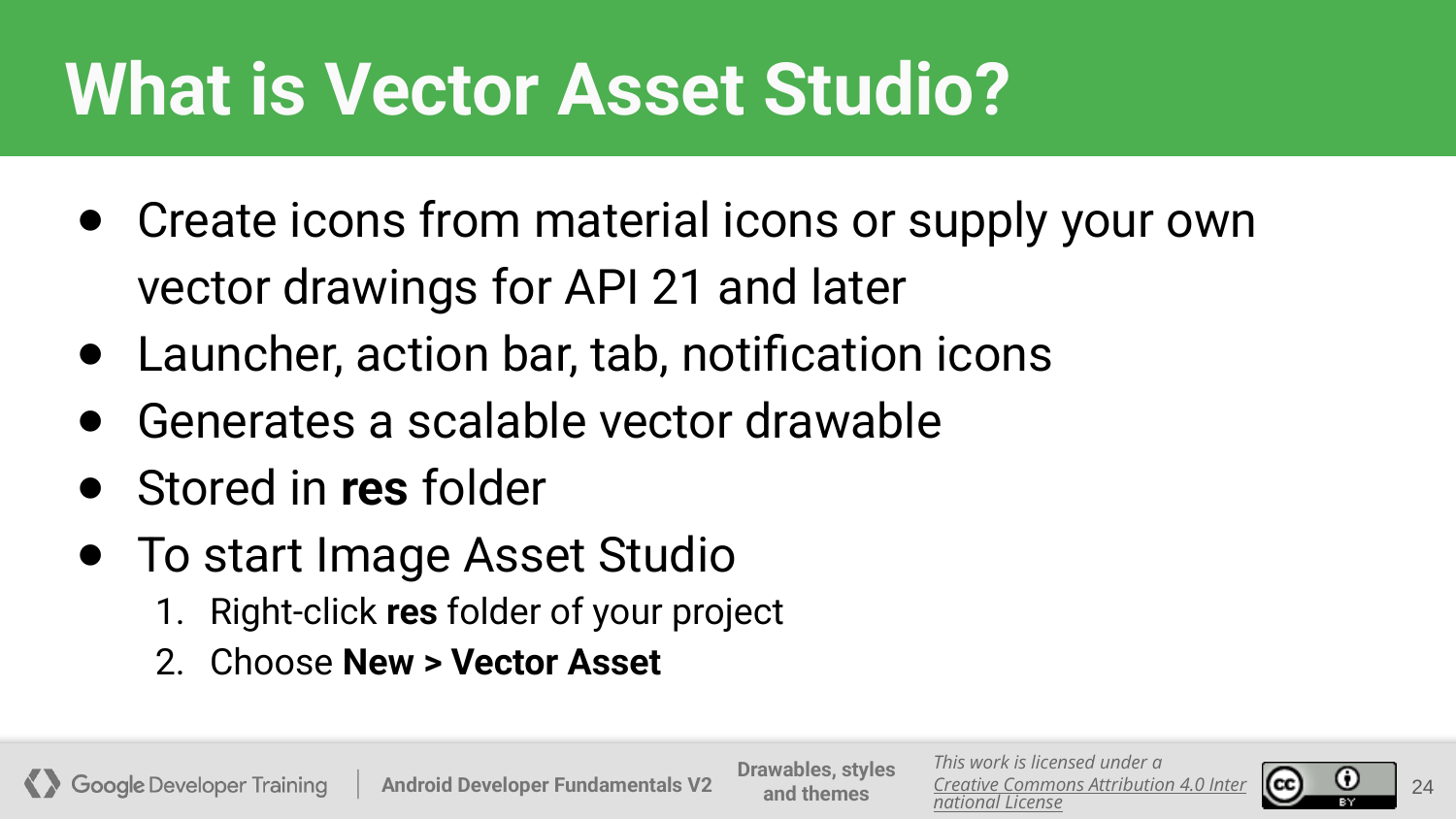

# What is Vector Asset Studio?
Create icons from material icons or supply your own vector drawings for API 21 and later
Launcher, action bar, tab, notification icons
Generates a scalable vector drawable
Stored in res folder
To start Image Asset Studio
Right-click res folder of your project
Choose New > Vector Asset

24